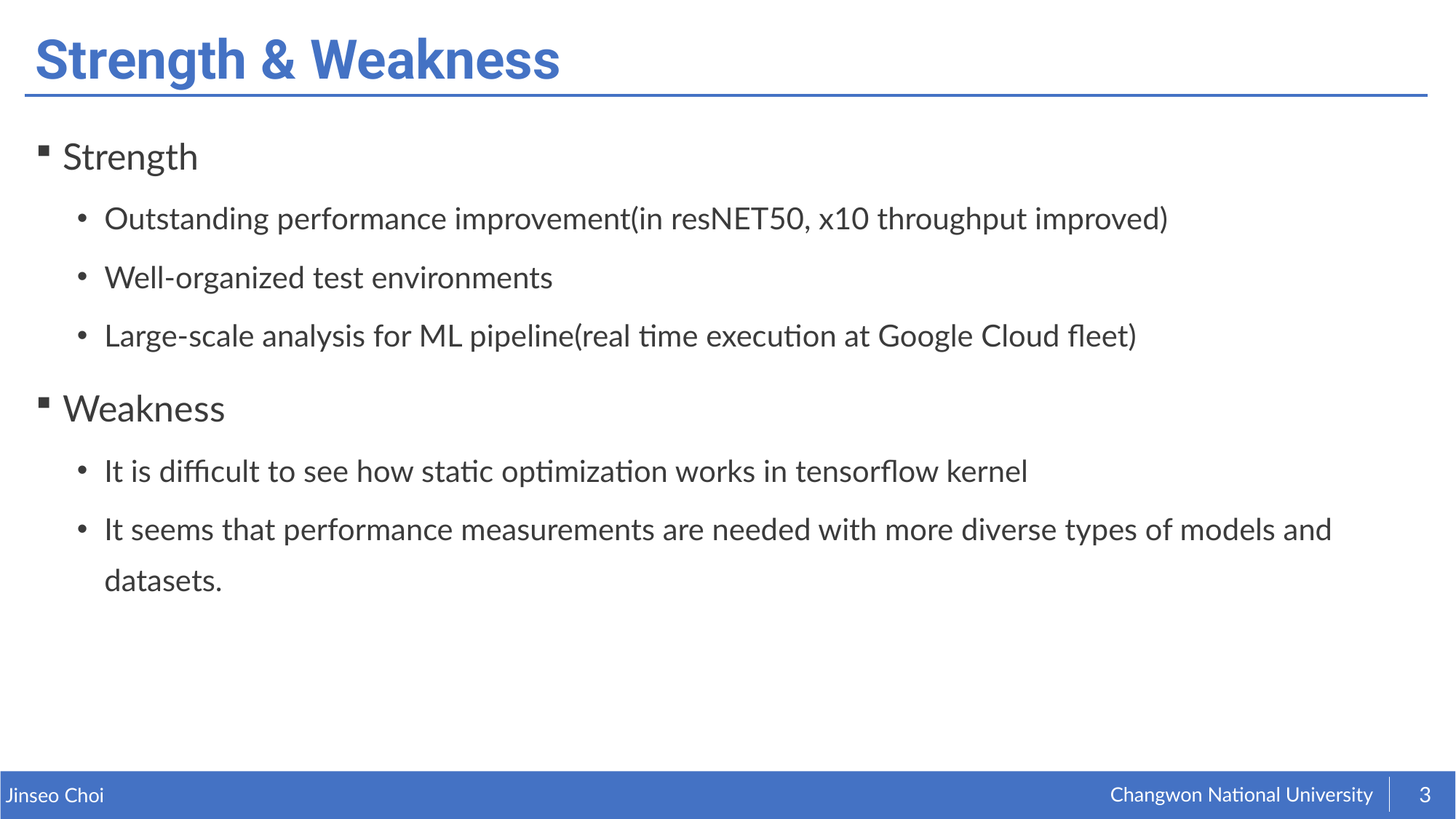

# Strength & Weakness
Strength
Outstanding performance improvement(in resNET50, x10 throughput improved)
Well-organized test environments
Large-scale analysis for ML pipeline(real time execution at Google Cloud fleet)
Weakness
It is difficult to see how static optimization works in tensorflow kernel
It seems that performance measurements are needed with more diverse types of models and datasets.

3